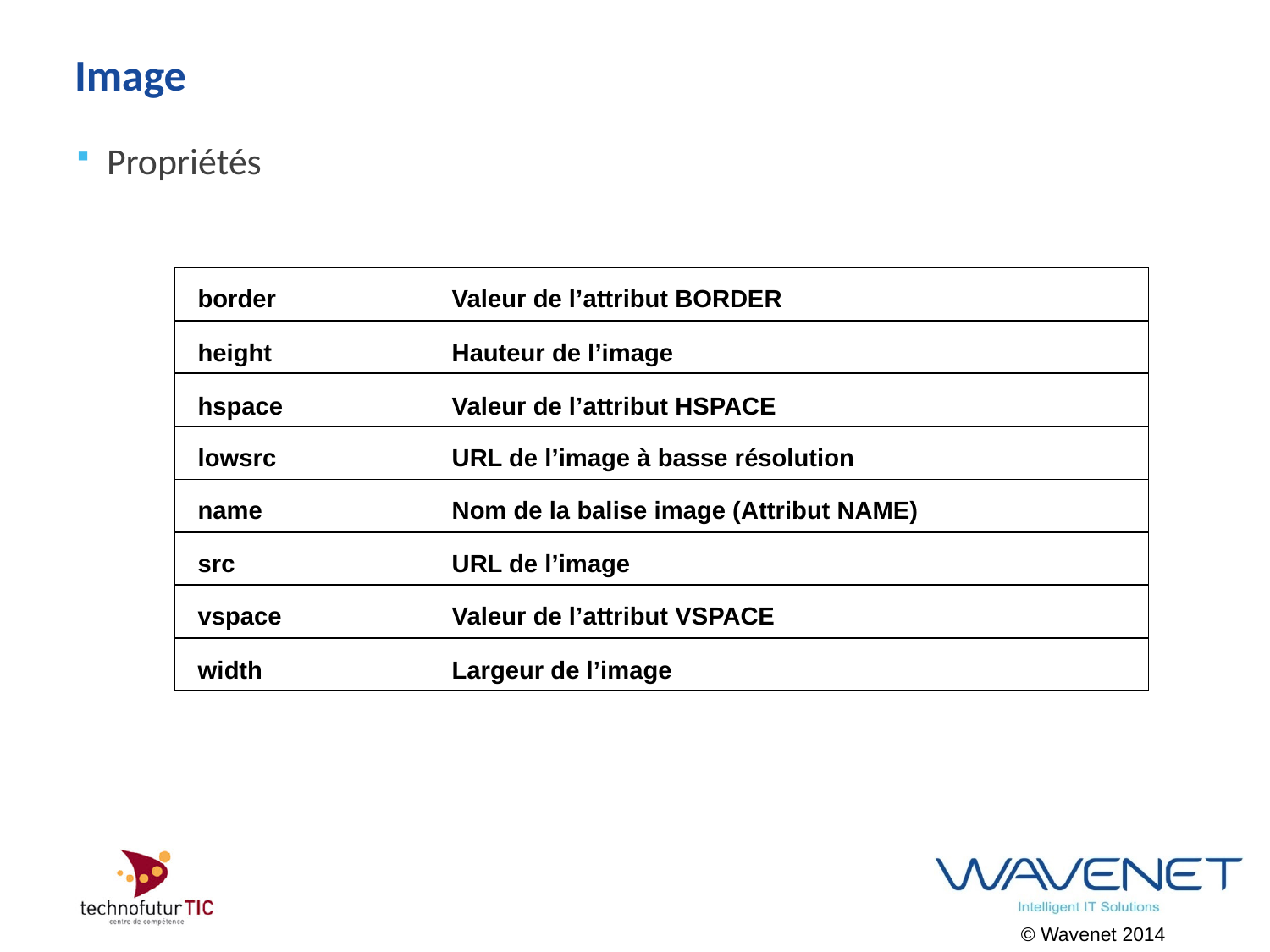

# Image
Propriétés

border
Valeur de l’attribut BORDER

height
Hauteur de l’image

hspace
Valeur de l’attribut HSPACE

lowsrc
URL de l’image à basse résolution

name
Nom de la balise image (Attribut NAME)

src
URL de l’image

vspace
Valeur de l’attribut VSPACE

width
Largeur de l’image
© Wavenet 2014